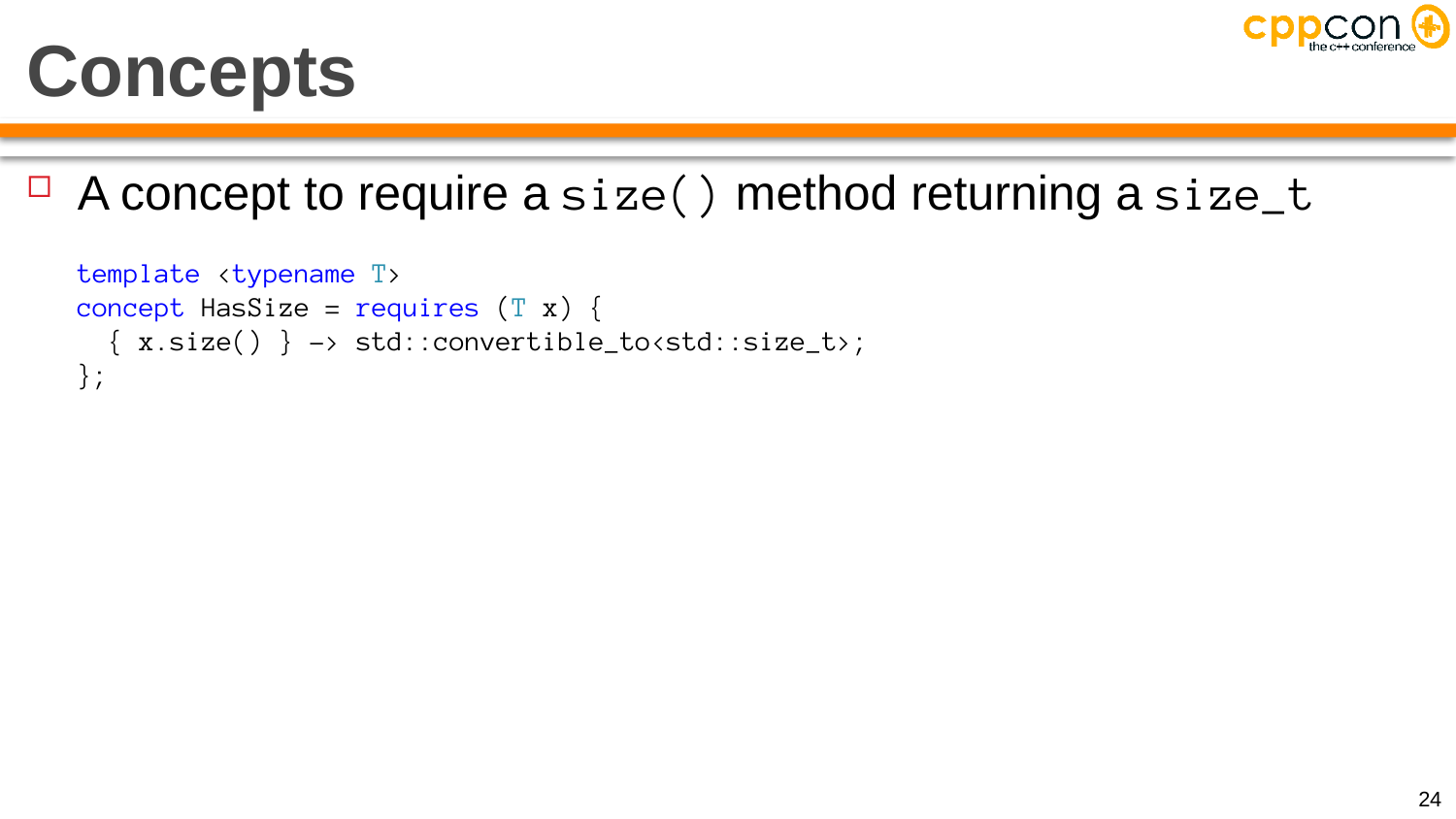

# Concepts
A concept to require a size() method returning a size_t

template <typename T>
concept HasSize = requires (T x) {
  { x.size() } -> std::convertible_to<std::size_t>;
};